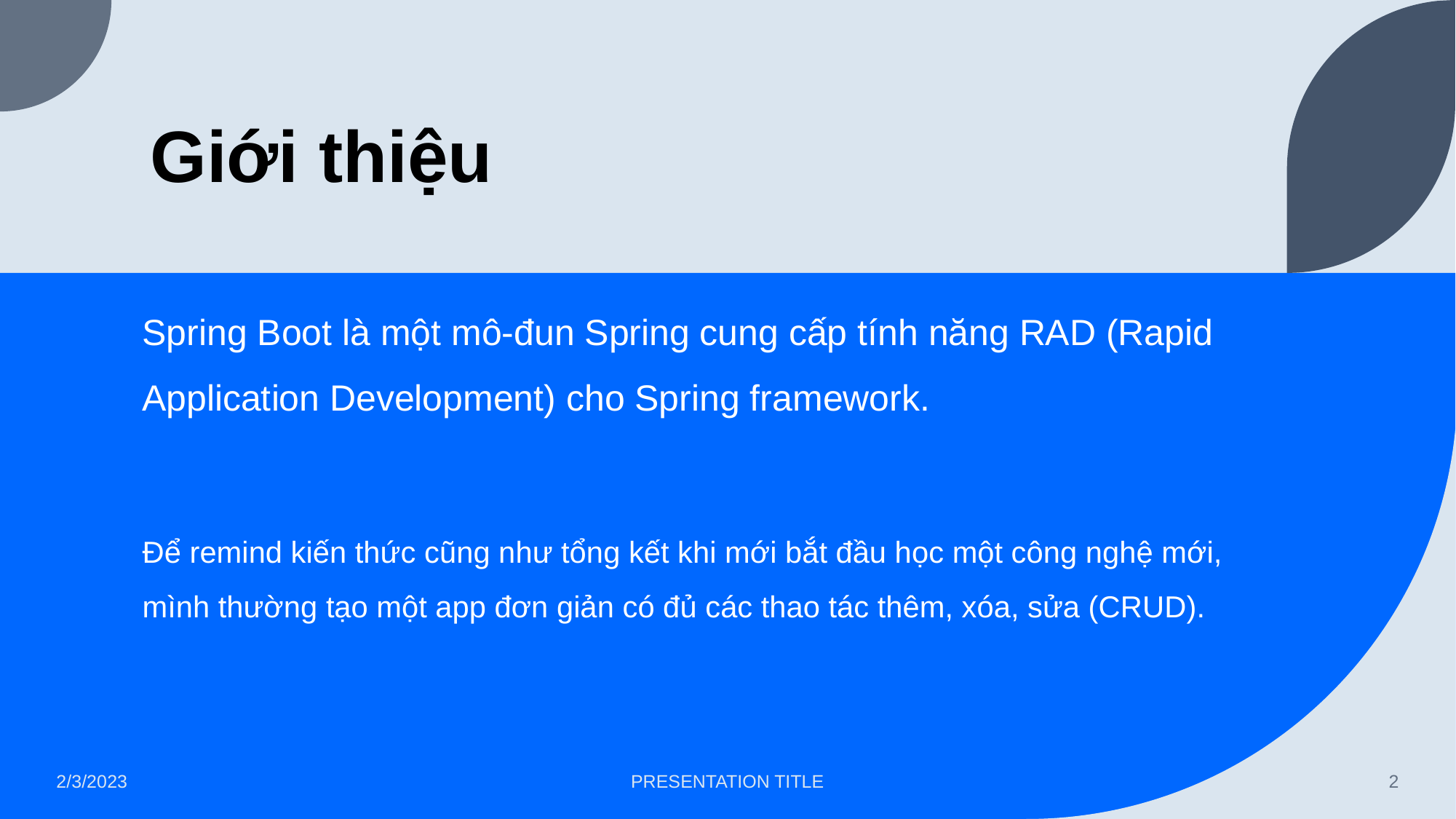

# Giới thiệu
Spring Boot là một mô-đun Spring cung cấp tính năng RAD (Rapid Application Development) cho Spring framework.

Để remind kiến thức cũng như tổng kết khi mới bắt đầu học một công nghệ mới, mình thường tạo một app đơn giản có đủ các thao tác thêm, xóa, sửa (CRUD).

2/3/2023
PRESENTATION TITLE
2